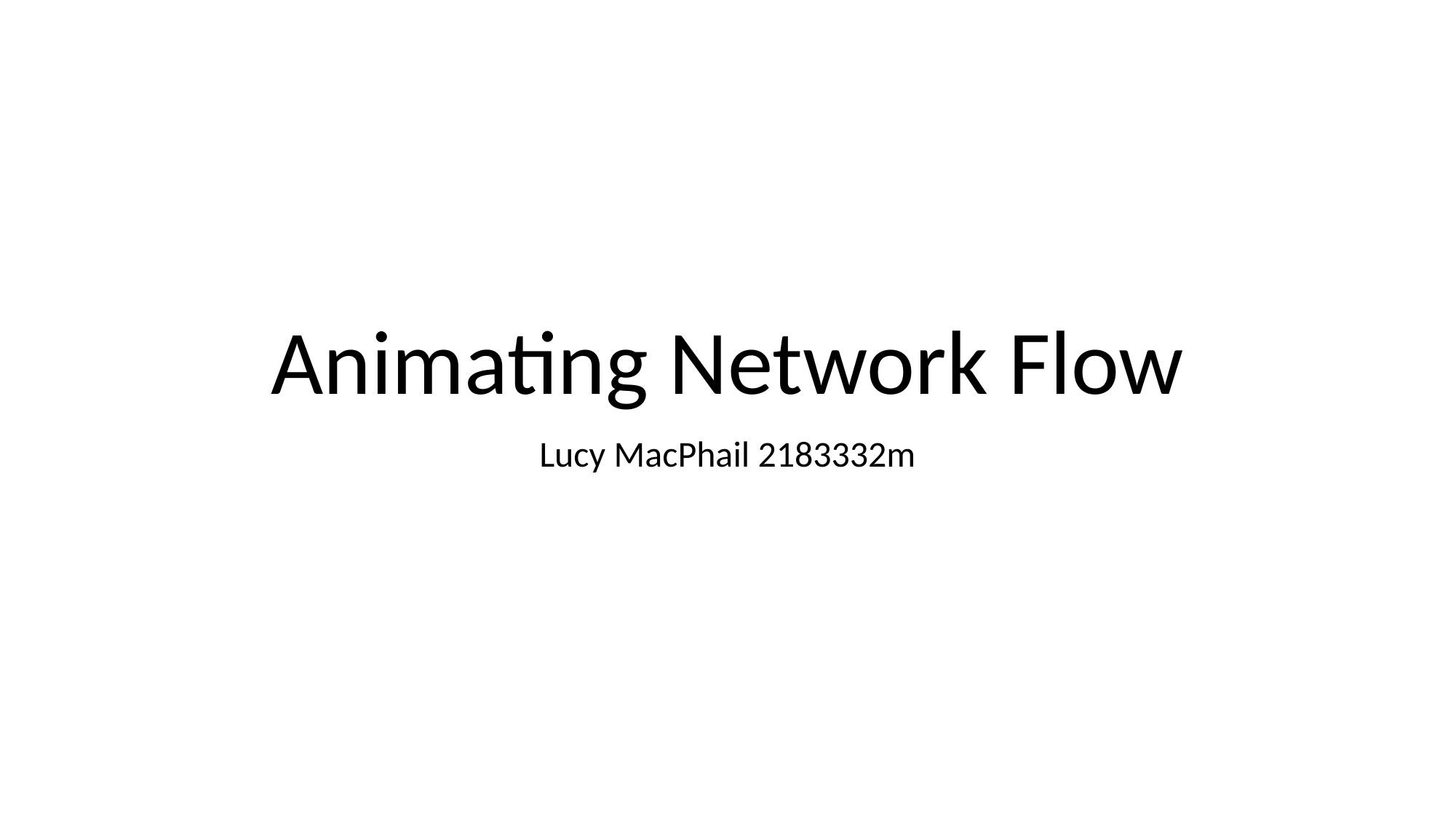

# Animating Network Flow
Lucy MacPhail 2183332m